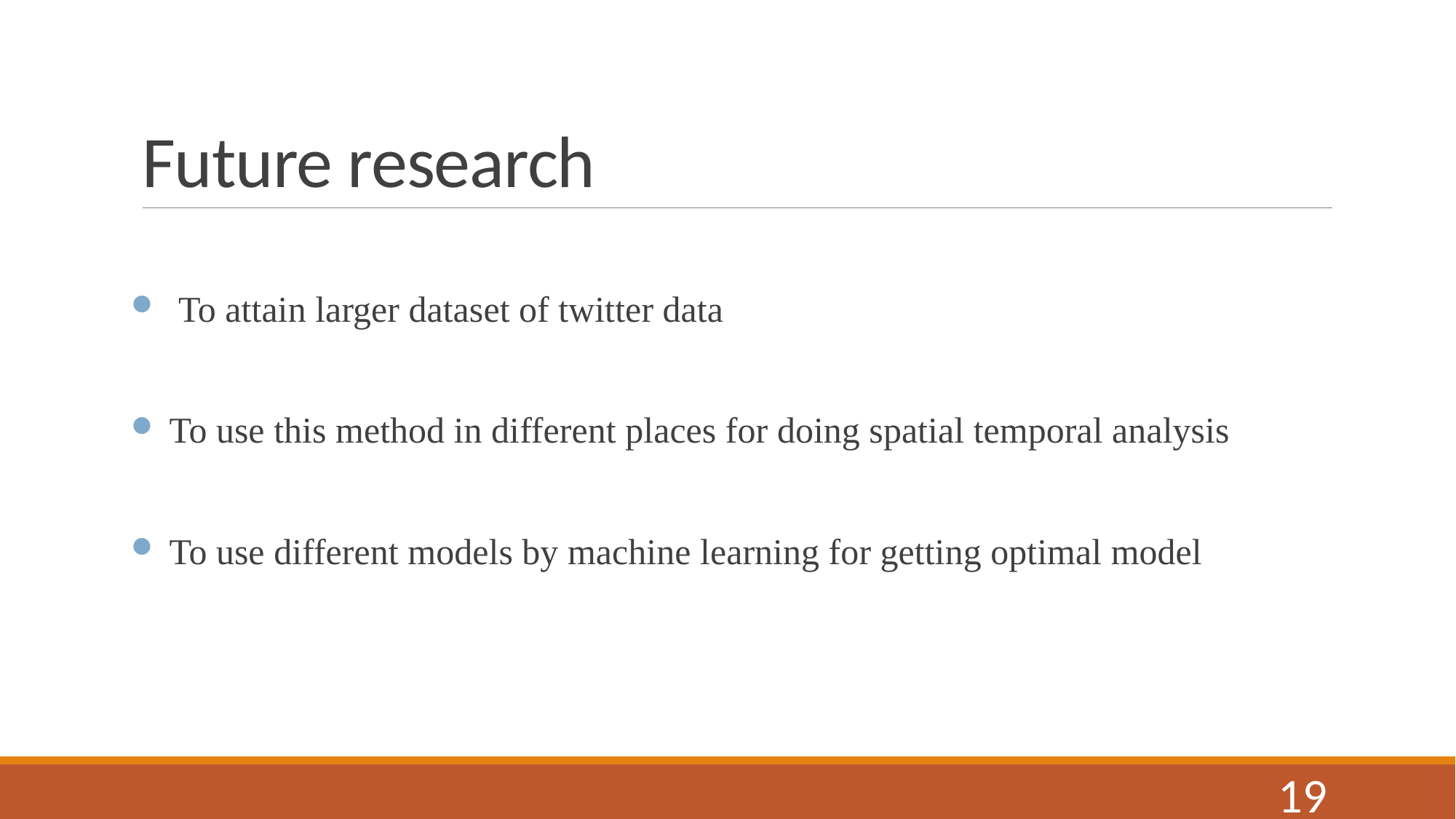

# Future research

  To attain larger dataset of twitter data

 To use this method in different places for doing spatial temporal analysis

 To use different models by machine learning for getting optimal model

19